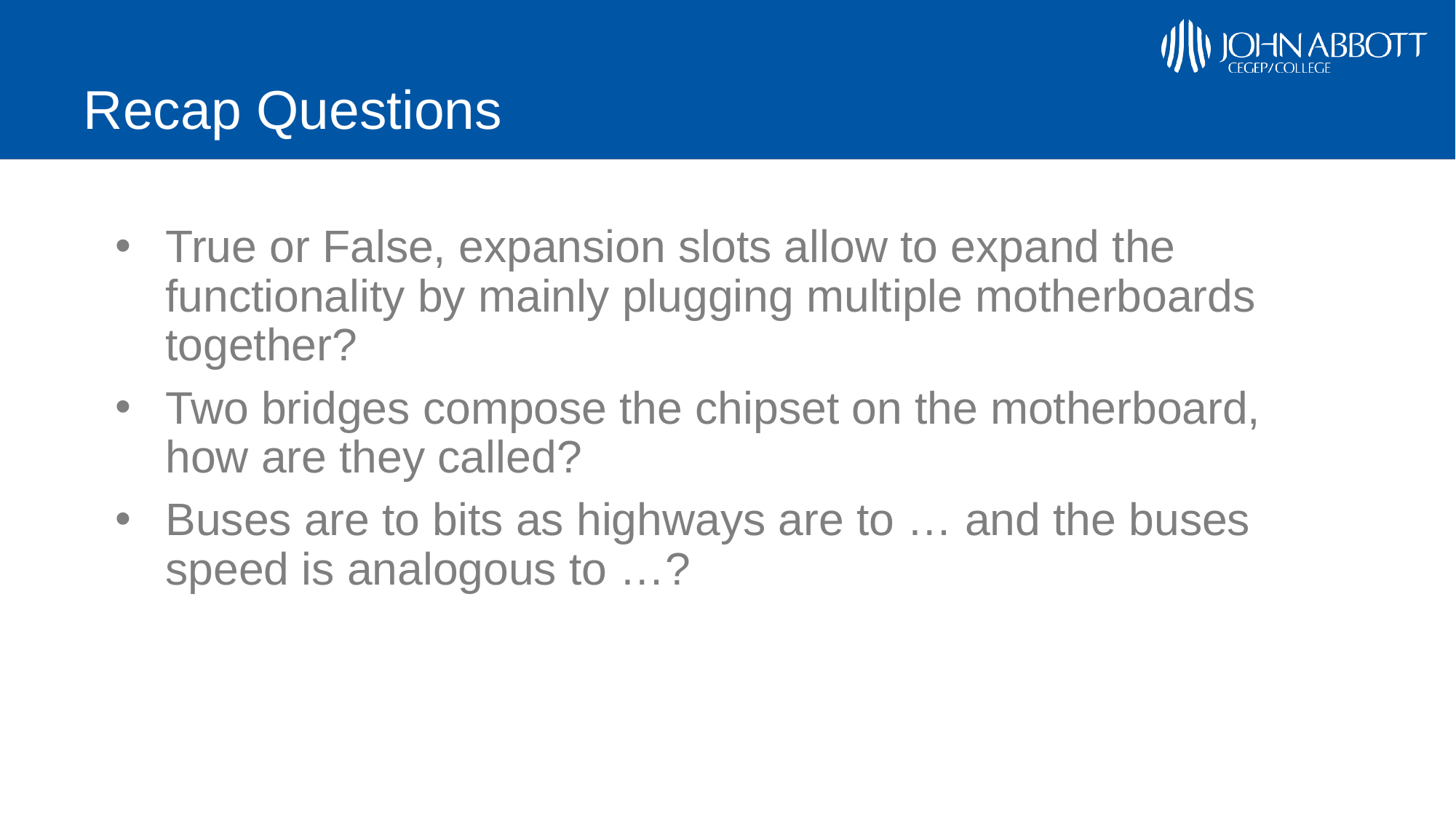

# Recap Questions
True or False, expansion slots allow to expand the functionality by mainly plugging multiple motherboards together?
Two bridges compose the chipset on the motherboard, how are they called?
Buses are to bits as highways are to … and the buses speed is analogous to …?